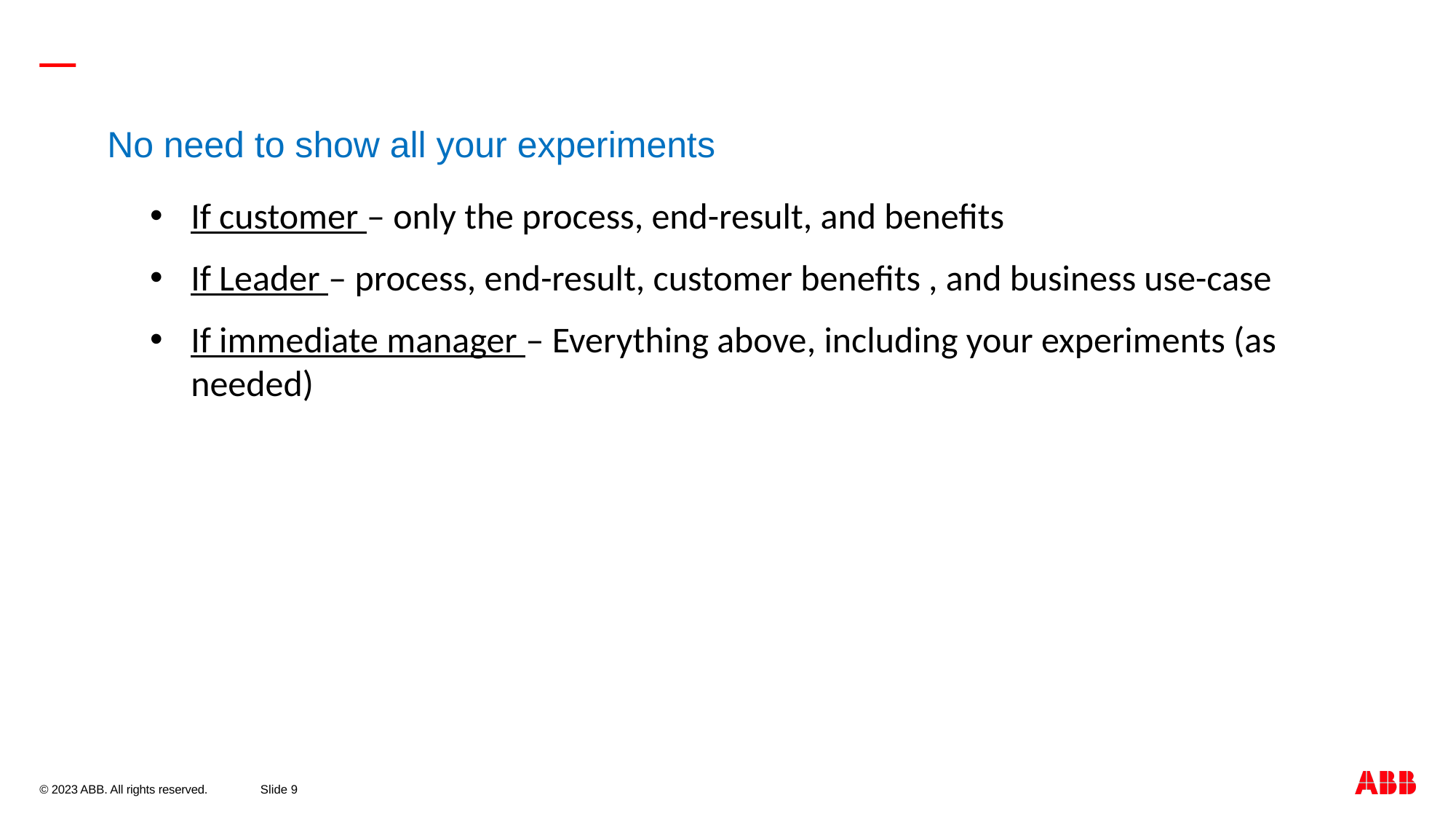

No need to show all your experiments
If customer – only the process, end-result, and benefits
If Leader – process, end-result, customer benefits , and business use-case
If immediate manager – Everything above, including your experiments (as needed)
November 7, 2023
Slide 9